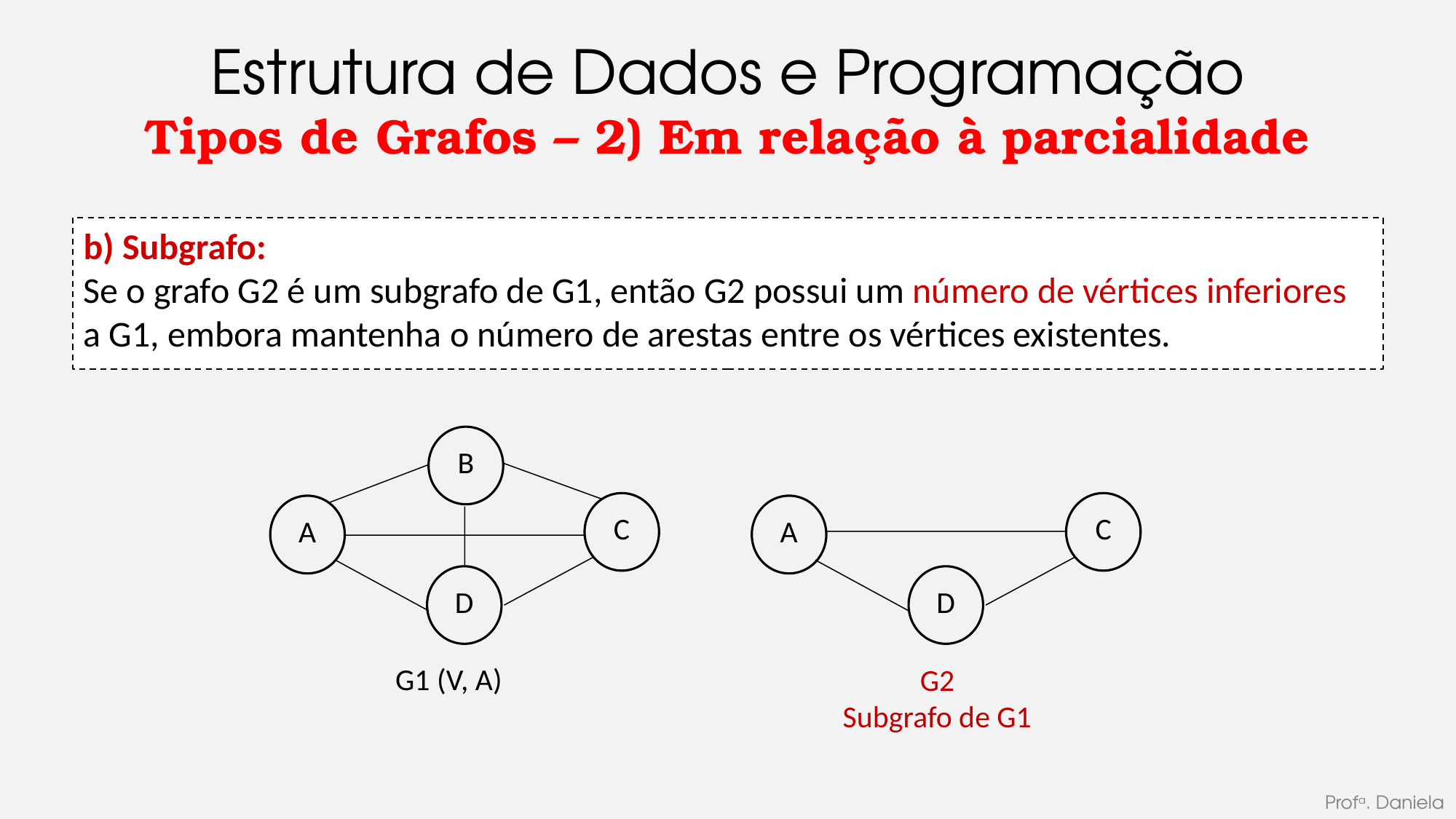

Estrutura de Dados e Programação

Tipos de Grafos – 2) Em relação à parcialidade

b) Subgrafo:
Se o grafo G2 é um subgrafo de G1, então G2 possui um número de vértices inferiores a G1, embora mantenha o número de arestas entre os vértices existentes.

B

C
C
A
A

D
D
G1 (V, A)
G2
Subgrafo de G1
Profa. Daniela